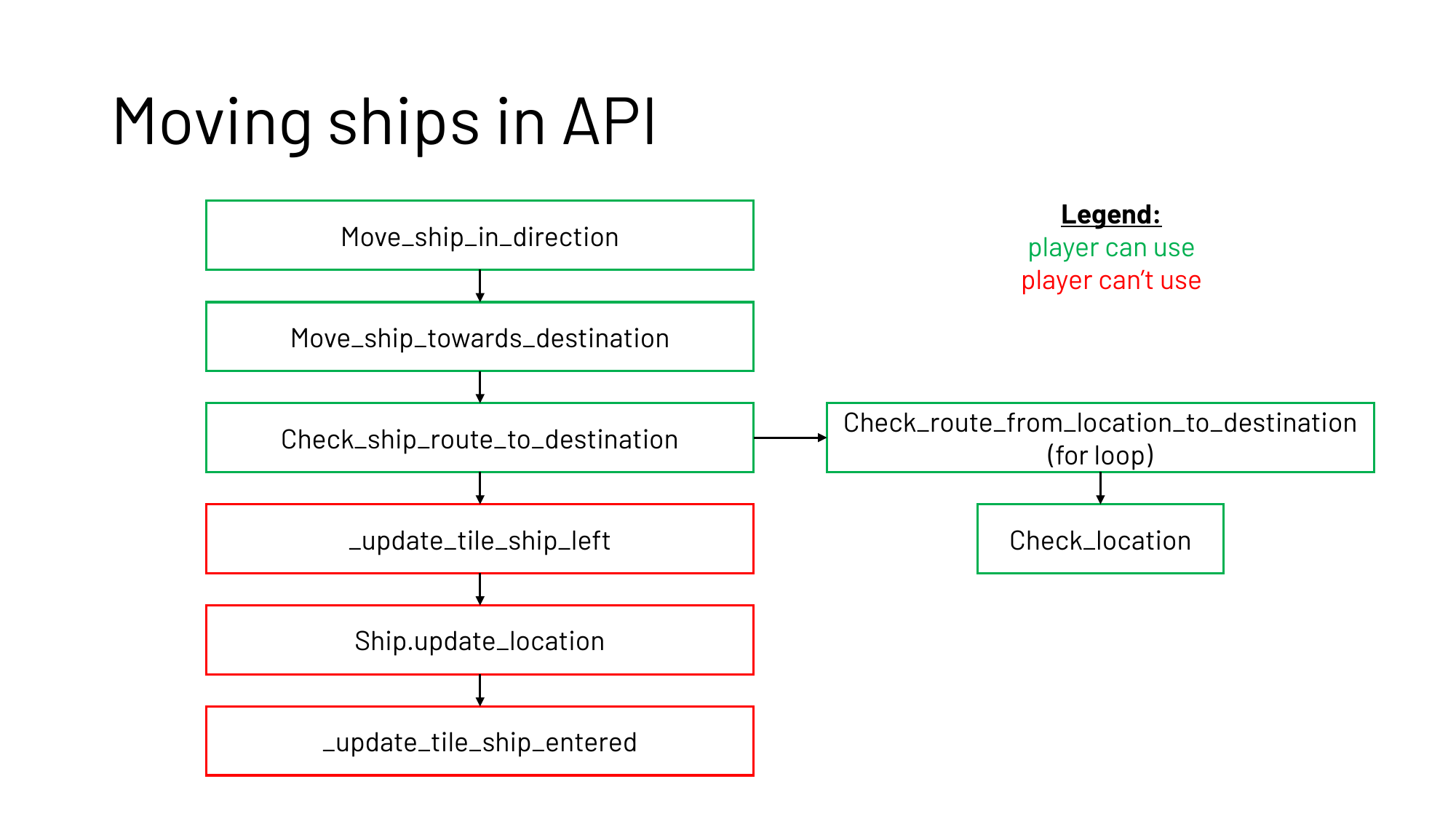

# Moving ships in API
Legend:
player can use
player can’t use
Move_ship_in_direction
Move_ship_towards_destination
Check_ship_route_to_destination
Check_route_from_location_to_destination (for loop)
_update_tile_ship_left
Check_location
Ship.update_location
_update_tile_ship_entered